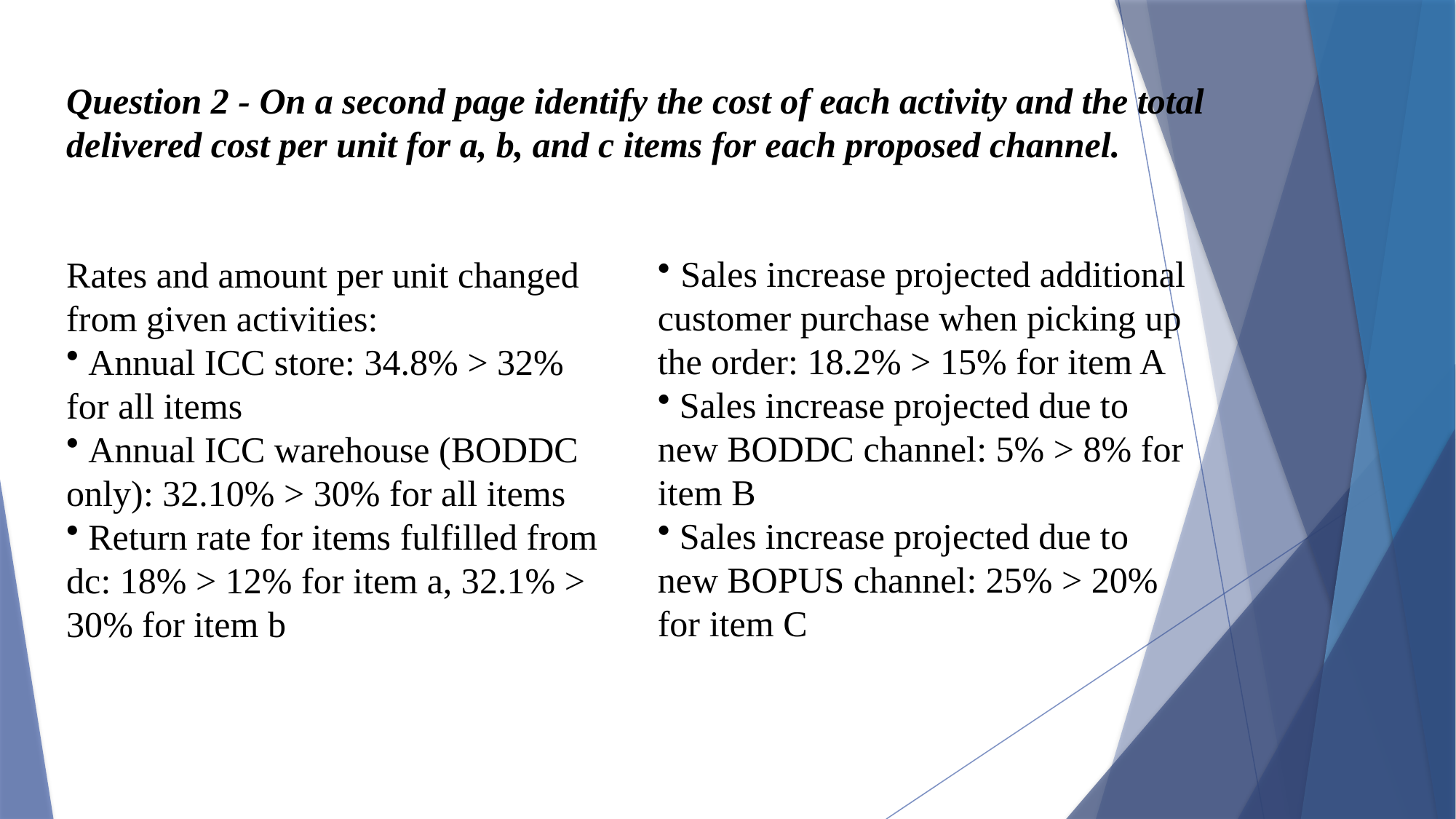

# Question 2 - On a second page identify the cost of each activity and the total delivered cost per unit for a, b, and c items for each proposed channel.

Rates and amount per unit changed from given activities:
 Annual ICC store: 34.8% > 32% for all items
 Annual ICC warehouse (BODDC only): 32.10% > 30% for all items
 Return rate for items fulfilled from dc: 18% > 12% for item a, 32.1% > 30% for item b

 Sales increase projected additional customer purchase when picking up the order: 18.2% > 15% for item A
 Sales increase projected due to new BODDC channel: 5% > 8% for item B
 Sales increase projected due to new BOPUS channel: 25% > 20% for item C